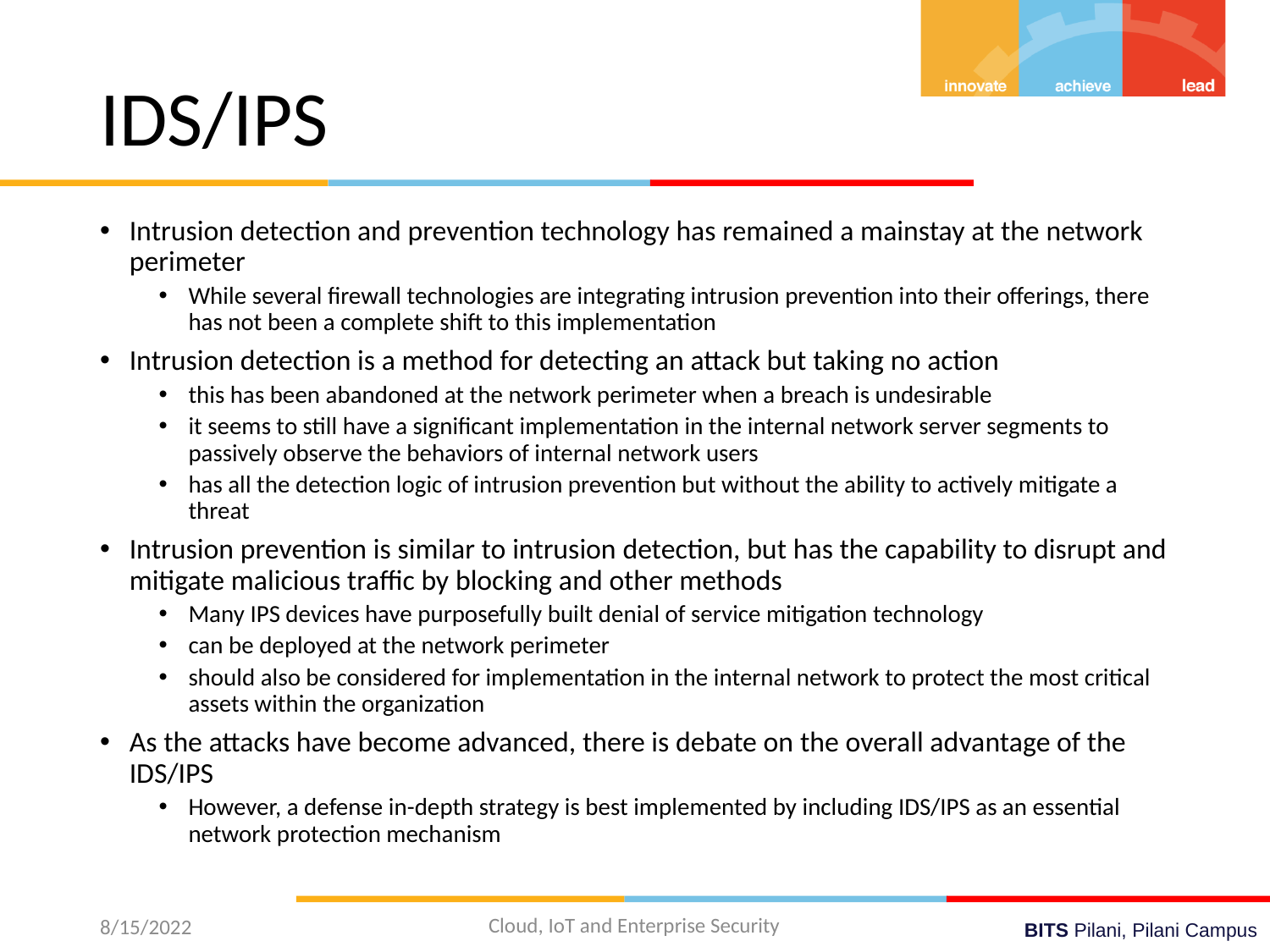

# IDS/IPS
Intrusion detection and prevention technology has remained a mainstay at the network perimeter
While several firewall technologies are integrating intrusion prevention into their offerings, there has not been a complete shift to this implementation
Intrusion detection is a method for detecting an attack but taking no action
this has been abandoned at the network perimeter when a breach is undesirable
it seems to still have a significant implementation in the internal network server segments to passively observe the behaviors of internal network users
has all the detection logic of intrusion prevention but without the ability to actively mitigate a threat
Intrusion prevention is similar to intrusion detection, but has the capability to disrupt and mitigate malicious traffic by blocking and other methods
Many IPS devices have purposefully built denial of service mitigation technology
can be deployed at the network perimeter
should also be considered for implementation in the internal network to protect the most critical assets within the organization
As the attacks have become advanced, there is debate on the overall advantage of the IDS/IPS
However, a defense in-depth strategy is best implemented by including IDS/IPS as an essential network protection mechanism
Cloud, IoT and Enterprise Security
8/15/2022